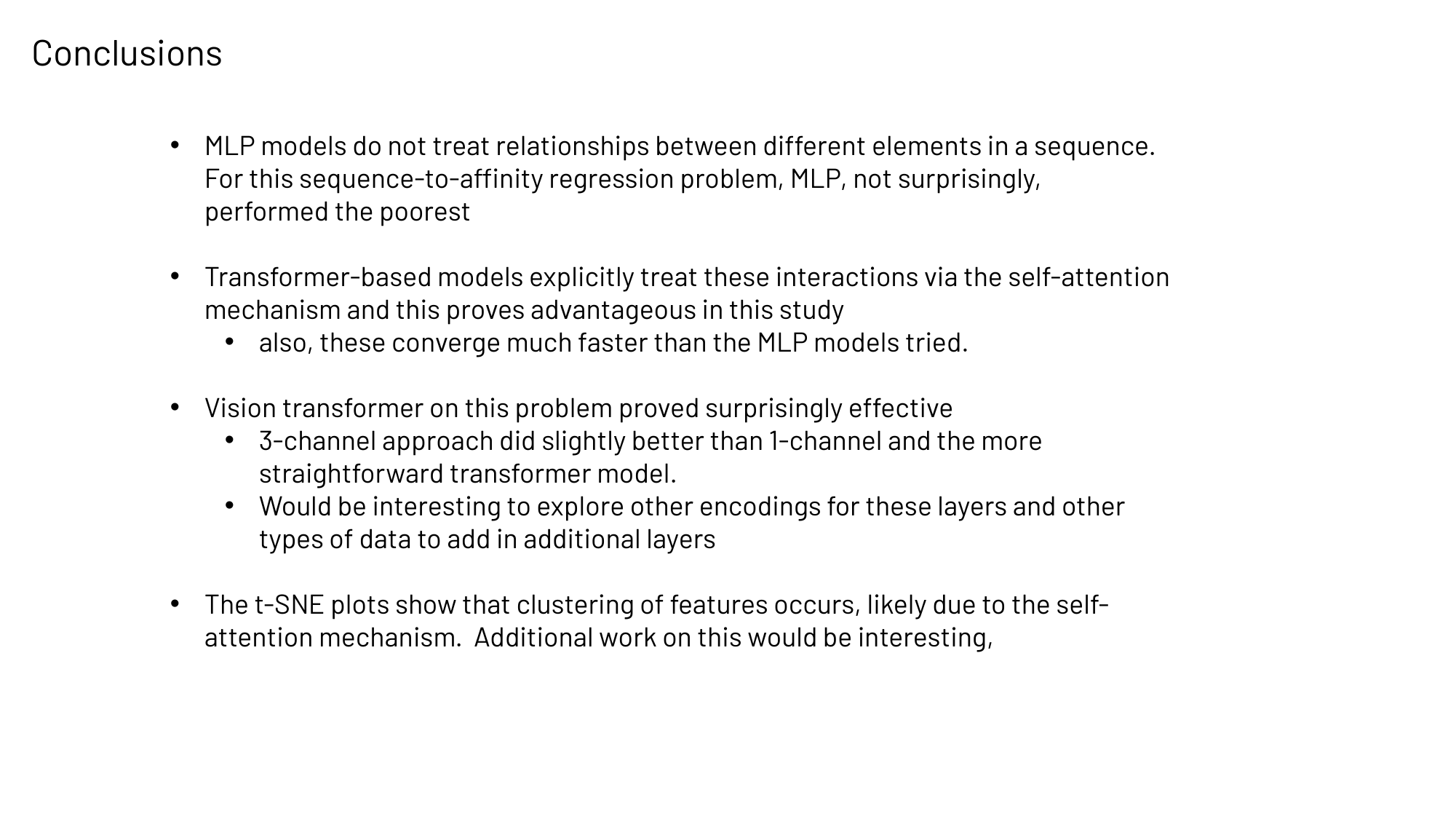

Conclusions
MLP models do not treat relationships between different elements in a sequence.  For this sequence-to-affinity regression problem, MLP, not surprisingly, performed the poorest

Transformer-based models explicitly treat these interactions via the self-attention mechanism and this proves advantageous in this study
also, these converge much faster than the MLP models tried.

Vision transformer on this problem proved surprisingly effective
3-channel approach did slightly better than 1-channel and the more straightforward transformer model.
Would be interesting to explore other encodings for these layers and other types of data to add in additional layers

The t-SNE plots show that clustering of features occurs, likely due to the self-attention mechanism.  Additional work on this would be interesting,